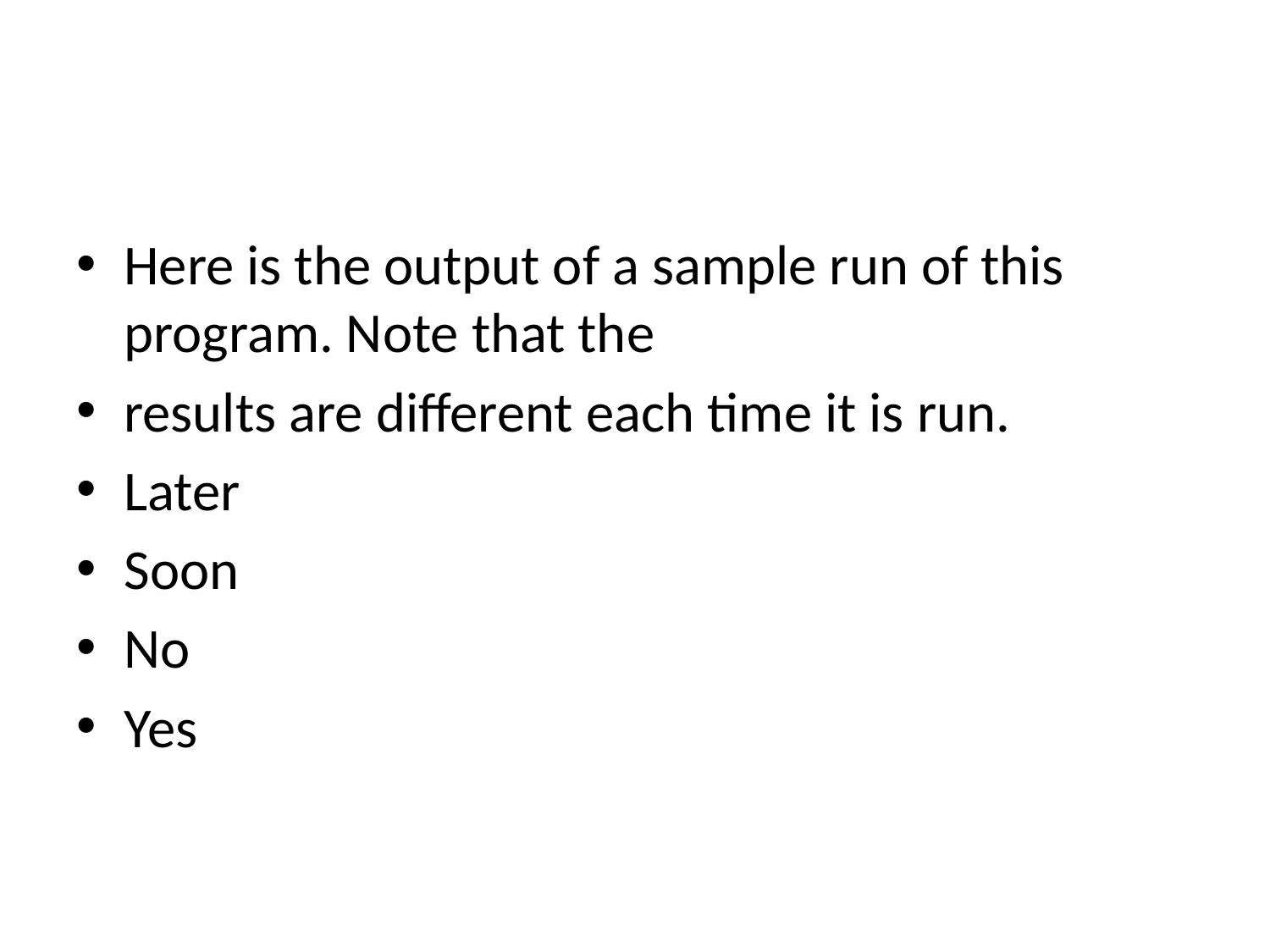

#
Here is the output of a sample run of this program. Note that the
results are different each time it is run.
Later
Soon
No
Yes